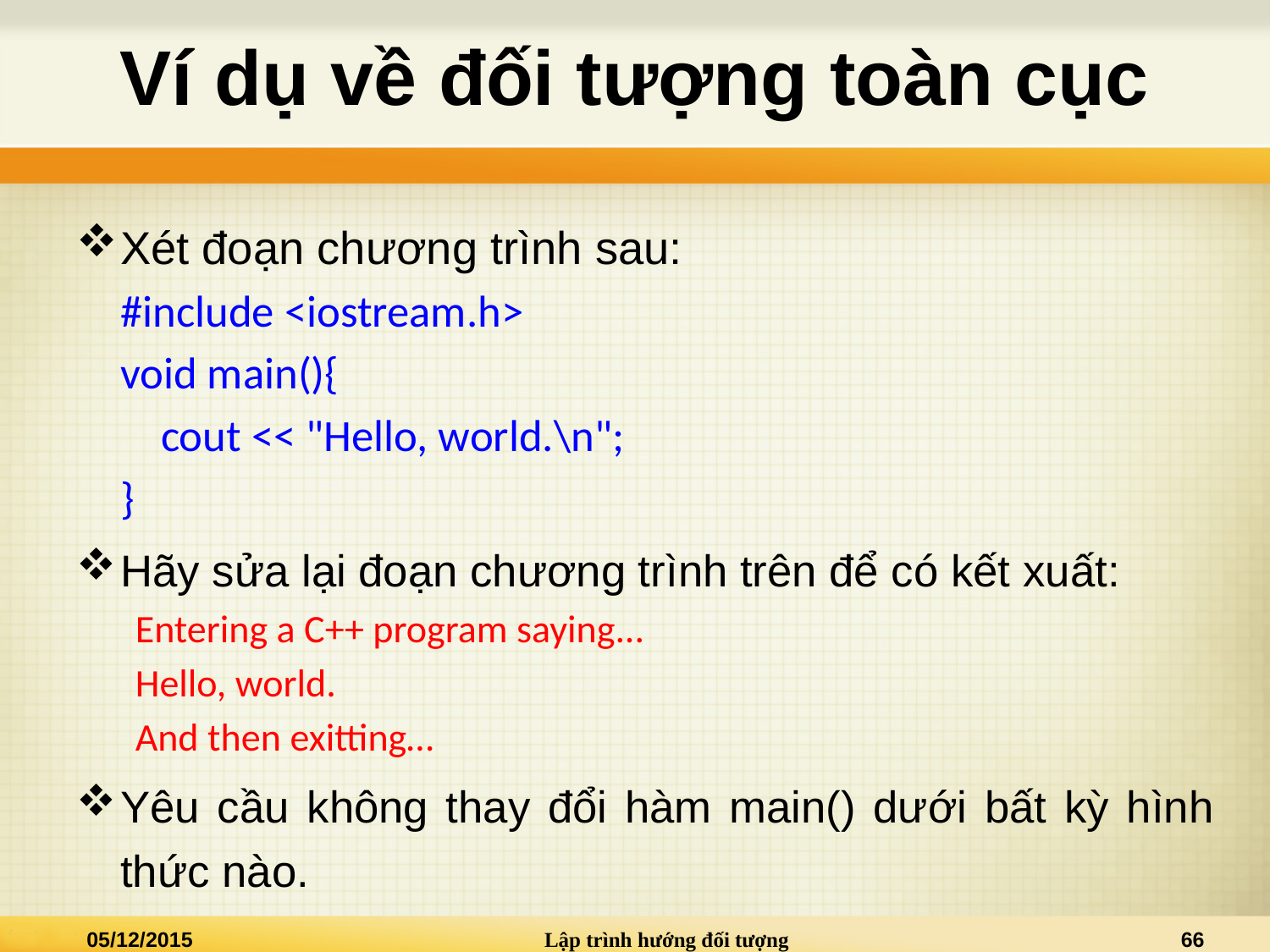

# Ví dụ về đối tượng toàn cục
Xét đoạn chương trình sau:
	#include <iostream.h>
	void main(){
	    cout << "Hello, world.\n";
	}
Hãy sửa lại đoạn chương trình trên để có kết xuất:
Entering a C++ program saying...
Hello, world.
And then exitting…
Yêu cầu không thay đổi hàm main() dưới bất kỳ hình thức nào.
05/12/2015
Lập trình hướng đối tượng
66